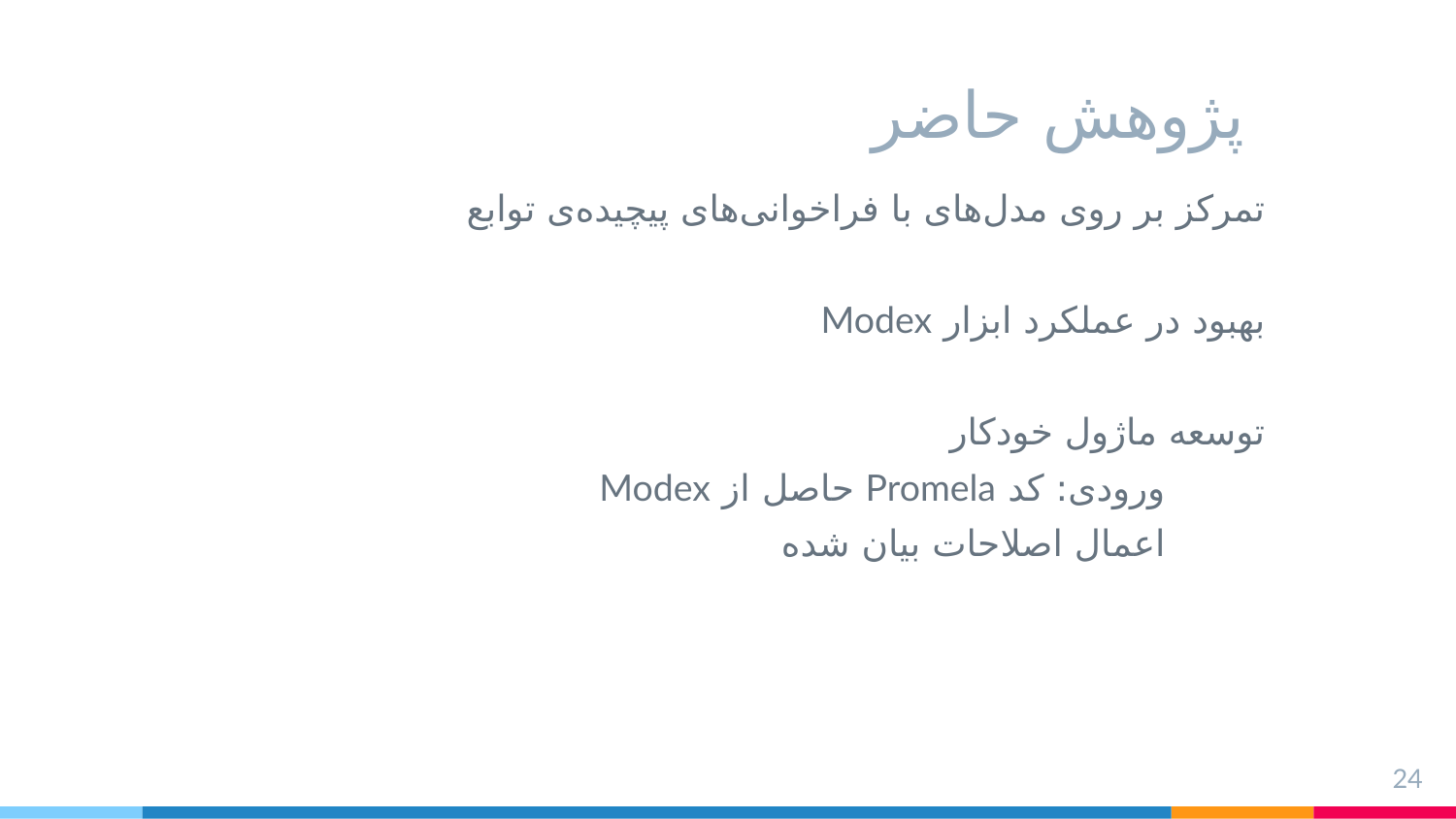

# پژوهش حاضر
تمرکز بر روی مدل‌های با فراخوانی‌های پیچیده‌ی توابع

بهبود در عملکرد ابزار Modex

توسعه ماژول خودکار
ورودی: کد Promela حاصل از Modex
اعمال اصلاحات بیان شده

24